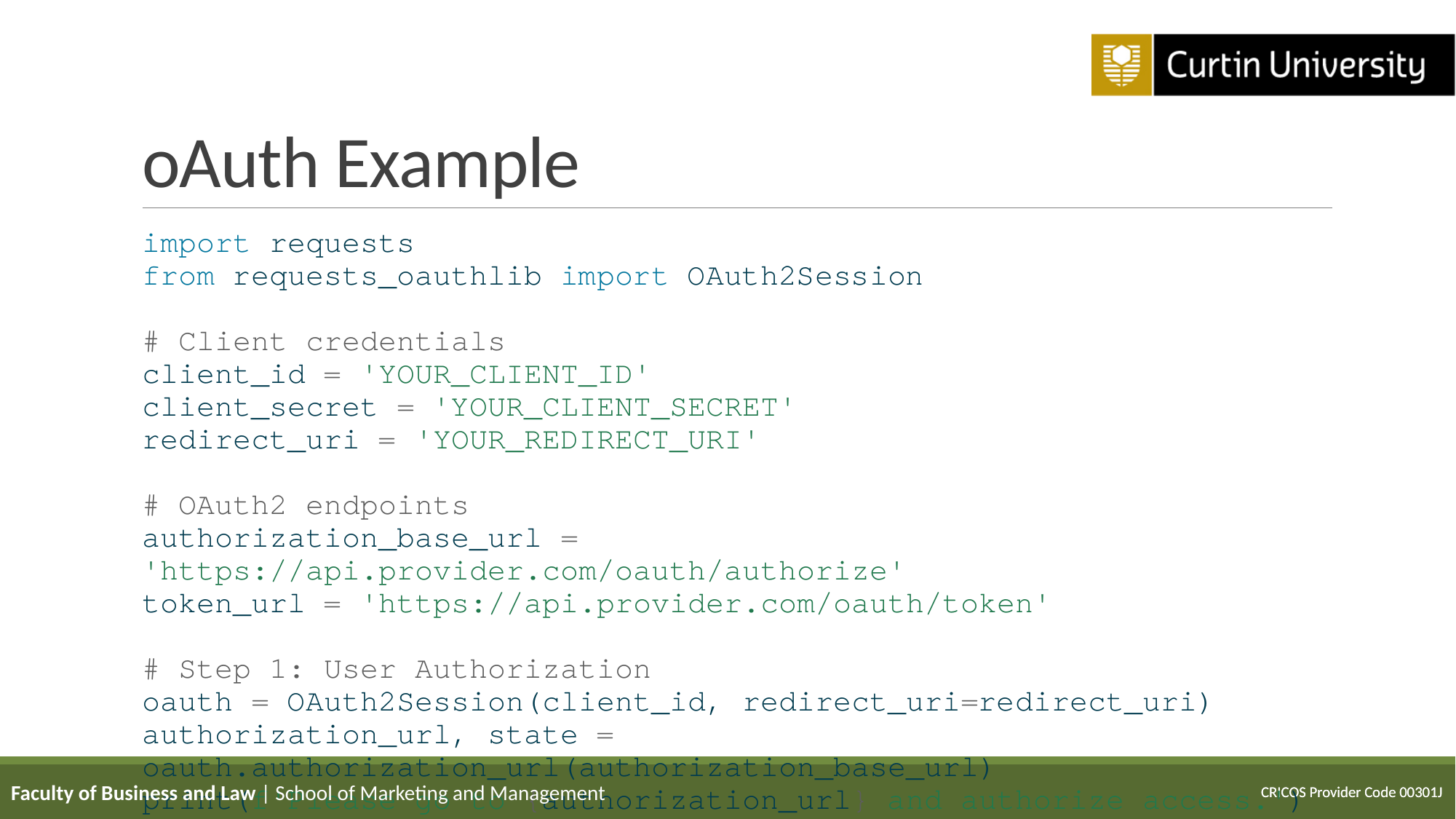

# oAuth Example
import requests
from requests_oauthlib import OAuth2Session
# Client credentials
client_id = 'YOUR_CLIENT_ID'
client_secret = 'YOUR_CLIENT_SECRET'
redirect_uri = 'YOUR_REDIRECT_URI'
# OAuth2 endpoints
authorization_base_url = 'https://api.provider.com/oauth/authorize'
token_url = 'https://api.provider.com/oauth/token'
# Step 1: User Authorization
oauth = OAuth2Session(client_id, redirect_uri=redirect_uri)
authorization_url, state = oauth.authorization_url(authorization_base_url)
print(f'Please go to {authorization_url} and authorize access.')
# Step 2: Get the authorization verifier code from the callback url
redirect_response = input('Paste the full redirect URL here:')
# Step 3: Fetch the access token
token = oauth.fetch_token(token_url, authorization_response=redirect_response, client_secret=client_secret)
print(f'Access token: {token}')
# Step 4: Access protected resources
response = oauth.get('https://api.provider.com/protected/resource')
print(response.json())
Faculty of Business and Law | School of Marketing and Management